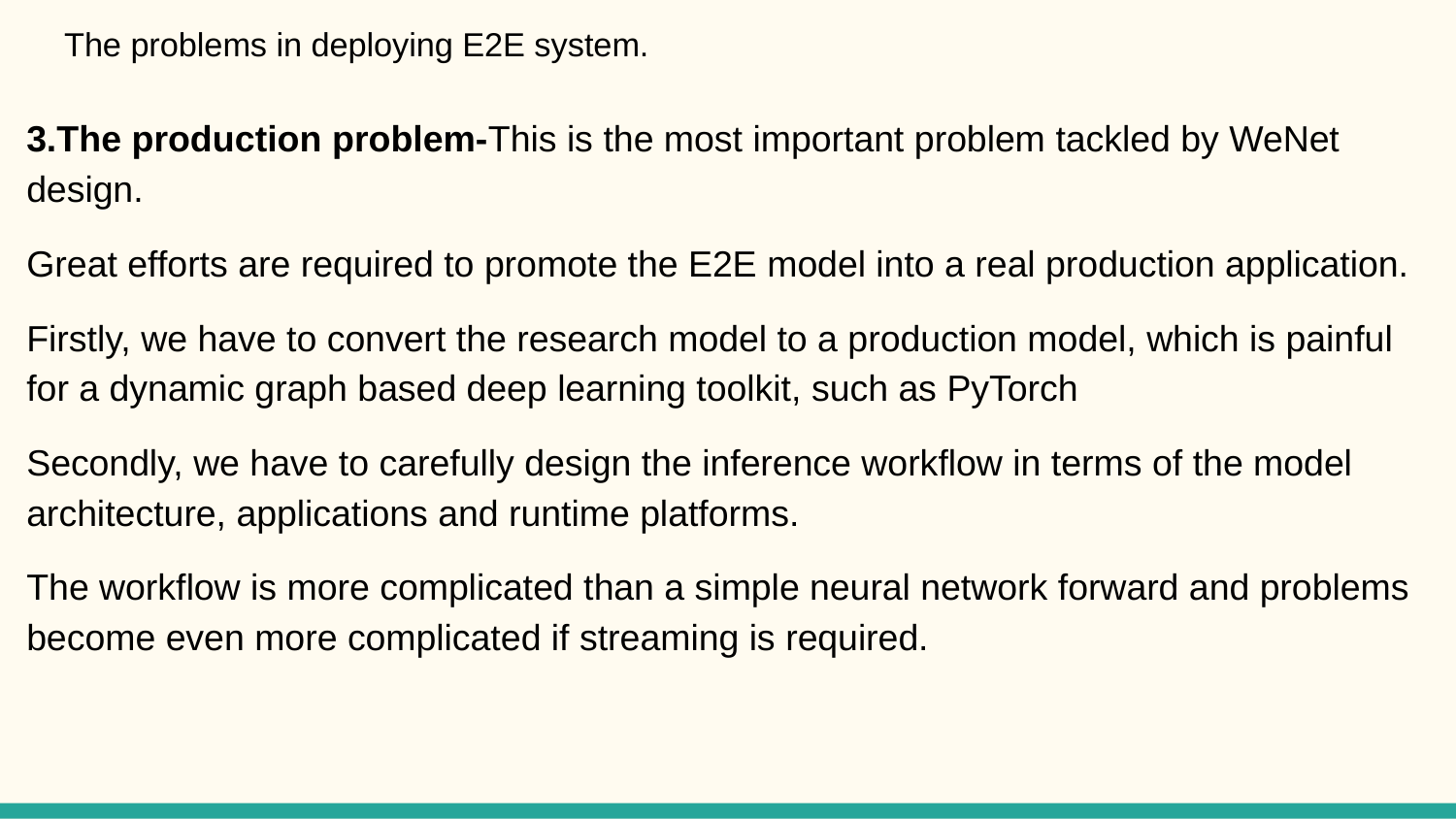

# The problems in deploying E2E system.
3.The production problem-This is the most important problem tackled by WeNet design.
Great efforts are required to promote the E2E model into a real production application.
Firstly, we have to convert the research model to a production model, which is painful for a dynamic graph based deep learning toolkit, such as PyTorch
Secondly, we have to carefully design the inference workflow in terms of the model architecture, applications and runtime platforms.
The workflow is more complicated than a simple neural network forward and problems become even more complicated if streaming is required.